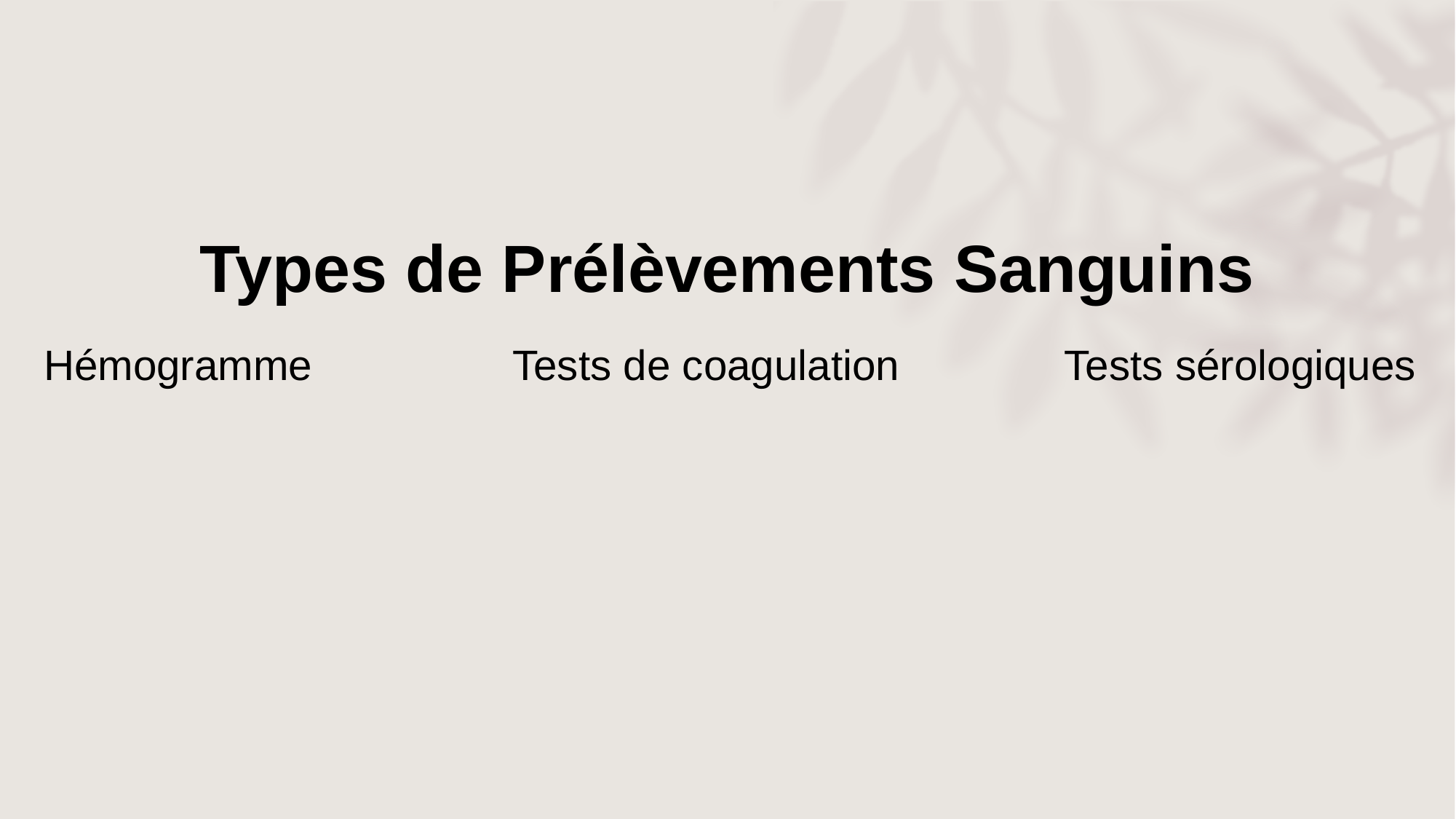

# Types de Prélèvements Sanguins
Hémogramme                 Tests de coagulation              Tests sérologiques